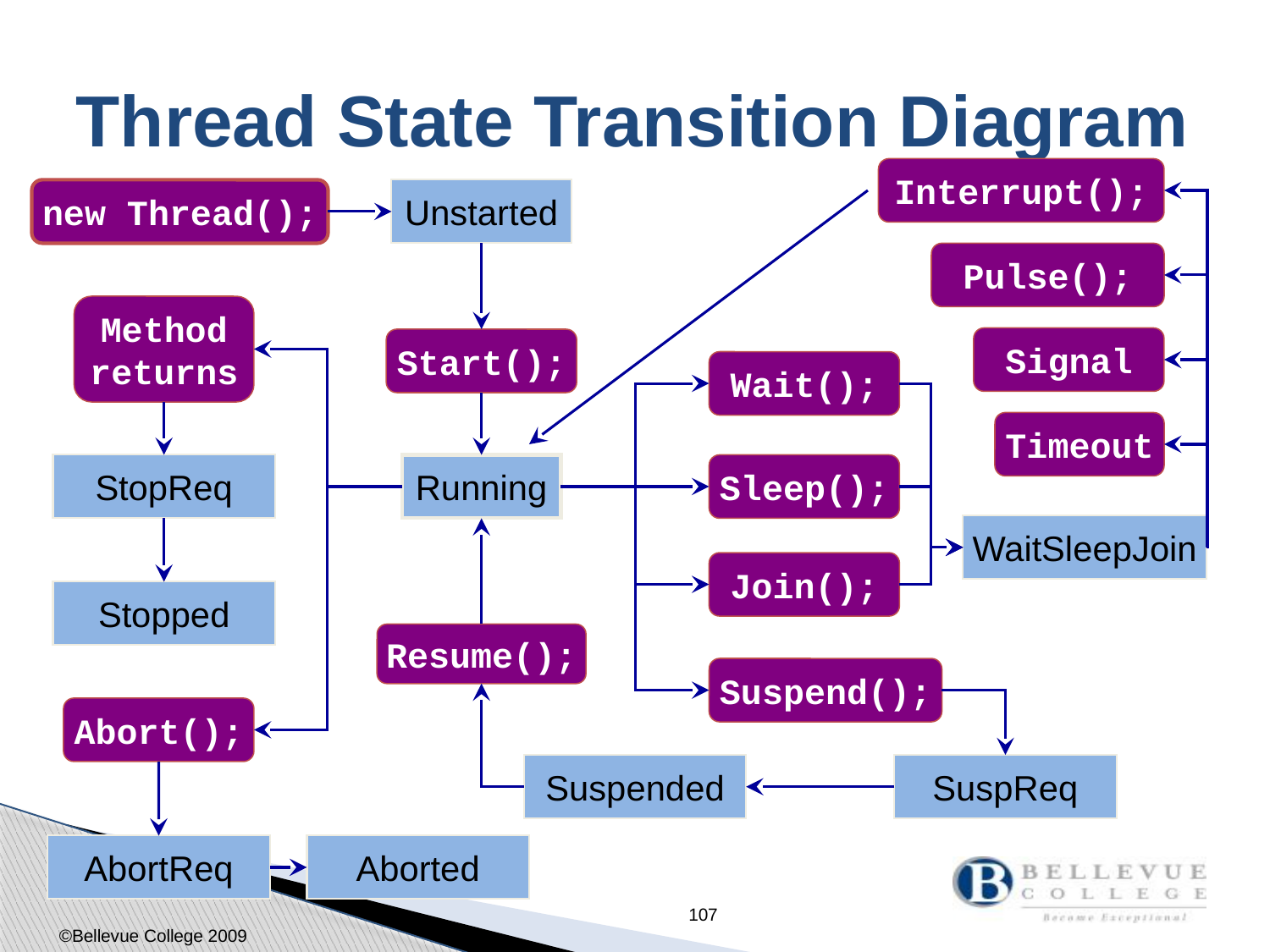

# Thread State Transition Diagram
Interrupt();
new Thread();
Unstarted

Pulse();
Method
returns
Signal
Start();
Wait();
Timeout
StopReq
Running
Sleep();
WaitSleepJoin
Join();
Stopped
Resume();
Suspend();
Abort();
Suspended
SuspReq
AbortReq
Aborted
107
©Bellevue College 2009